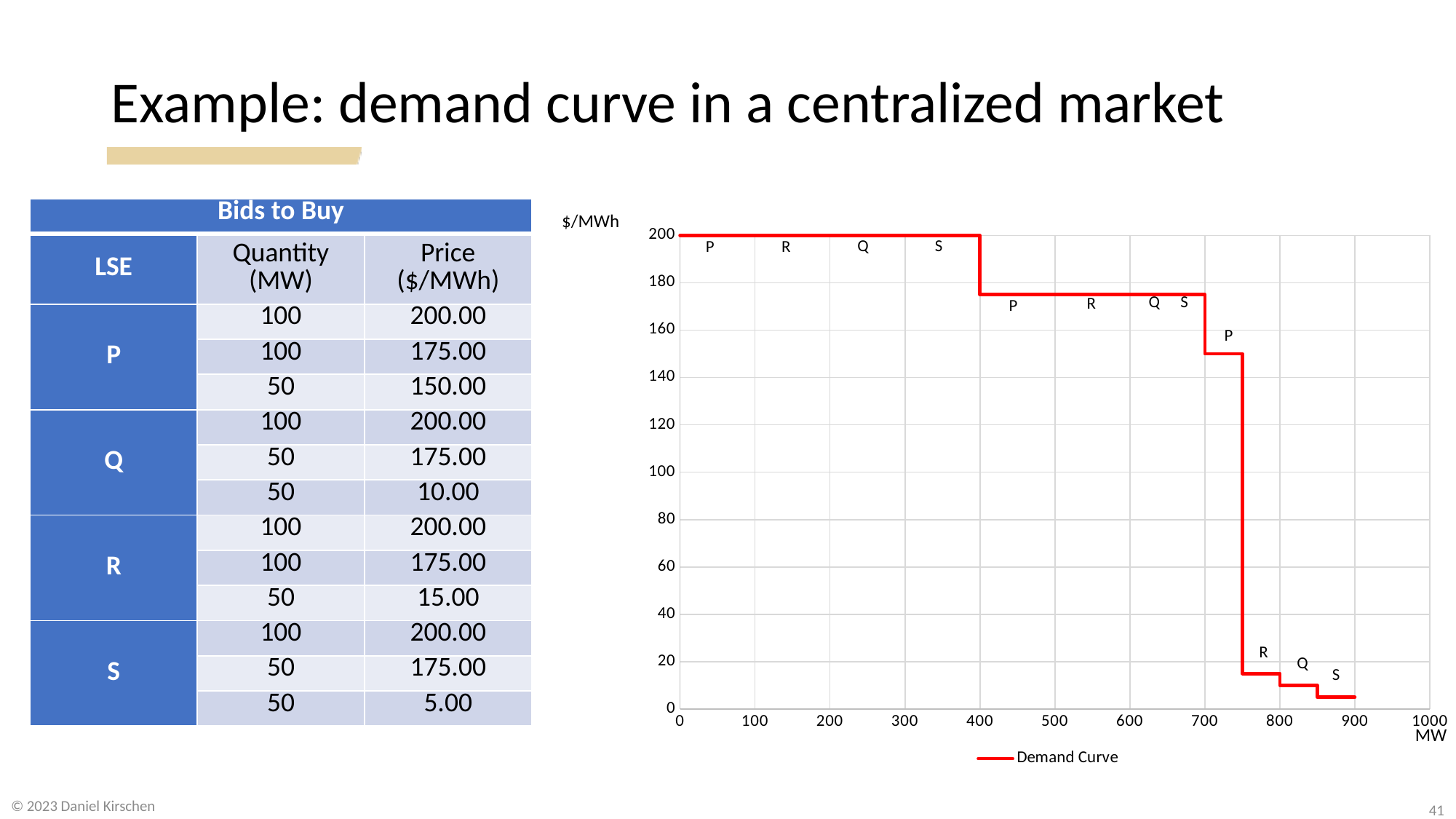

# Example: demand curve in a centralized market
| Bids to Buy |  |  |
| --- | --- | --- |
| LSE | Quantity (MW) | Price ($/MWh) |
| P | 100 | 200.00 |
|  | 100 | 175.00 |
|  | 50 | 150.00 |
| Q | 100 | 200.00 |
|  | 50 | 175.00 |
|  | 50 | 10.00 |
| R | 100 | 200.00 |
|  | 100 | 175.00 |
|  | 50 | 15.00 |
| S | 100 | 200.00 |
|  | 50 | 175.00 |
|  | 50 | 5.00 |
$/MWh

### Chart

| Category |  |
|---|---|
MW
© 2023 Daniel Kirschen
41